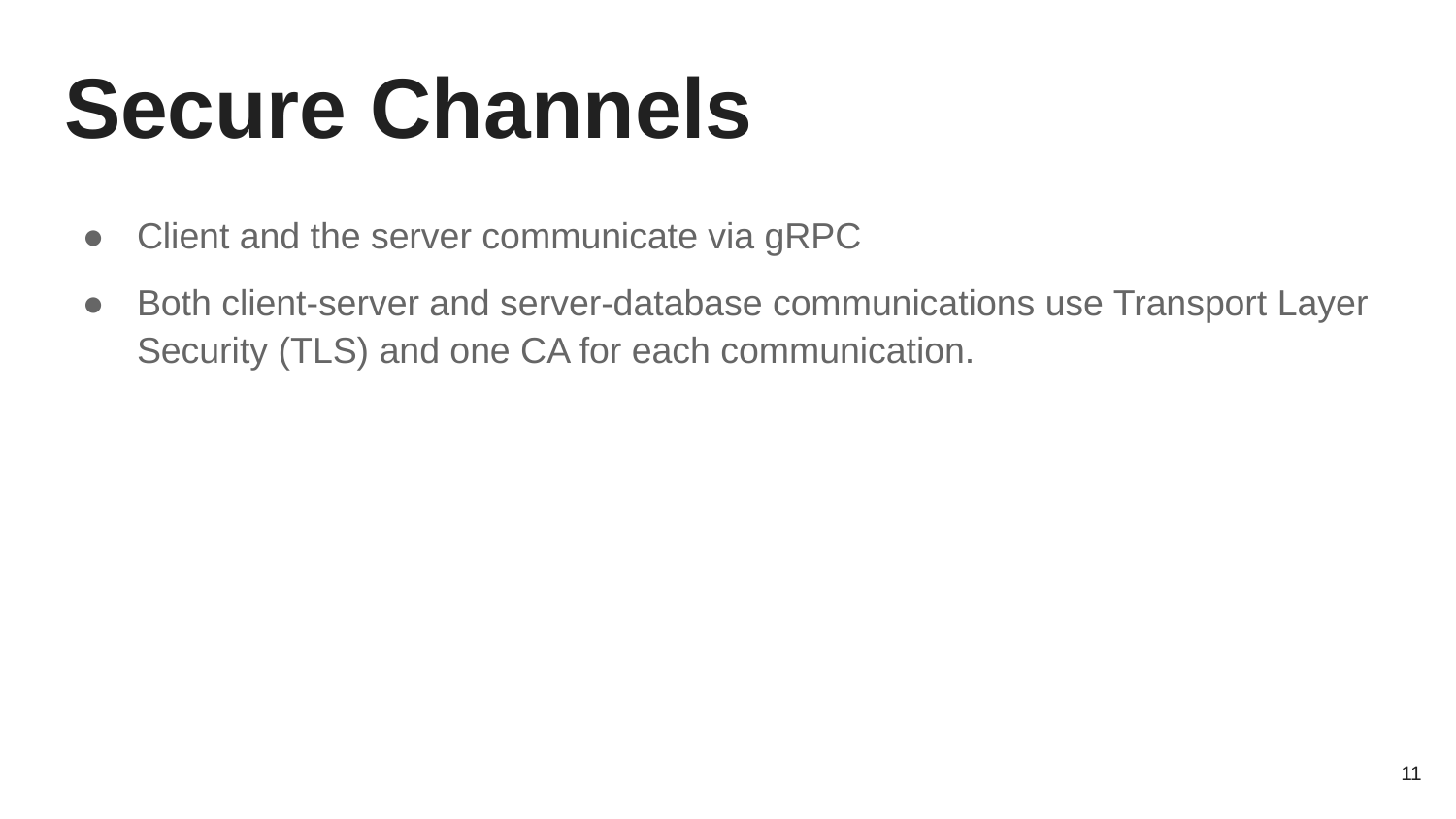

# Secure Channels
Client and the server communicate via gRPC
Both client-server and server-database communications use Transport Layer Security (TLS) and one CA for each communication.
11